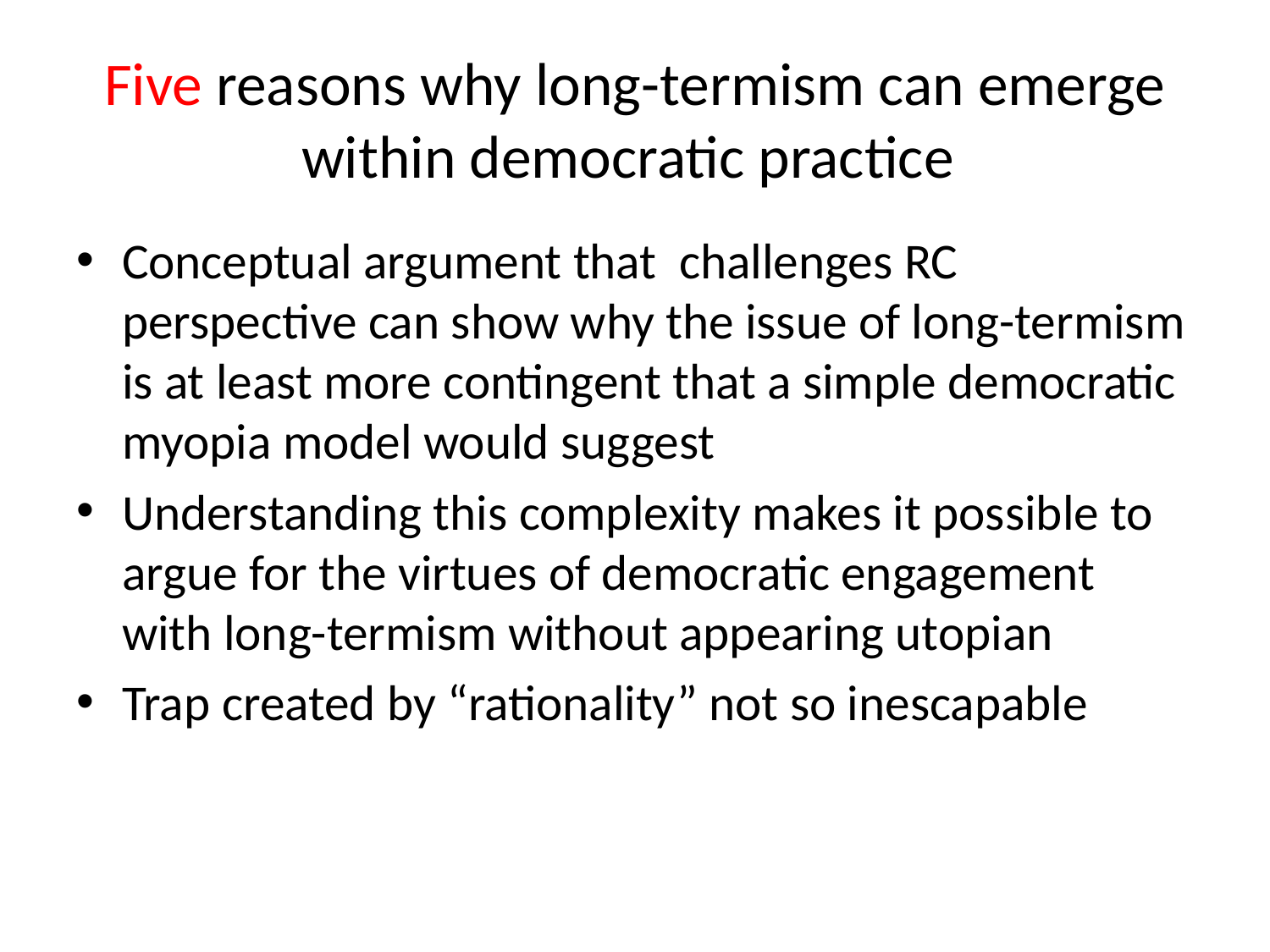

# Five reasons why long-termism can emerge within democratic practice
Conceptual argument that  challenges RC  perspective can show why the issue of long-termism is at least more contingent that a simple democratic myopia model would suggest
Understanding this complexity makes it possible to argue for the virtues of democratic engagement with long-termism without appearing utopian
Trap created by “rationality” not so inescapable